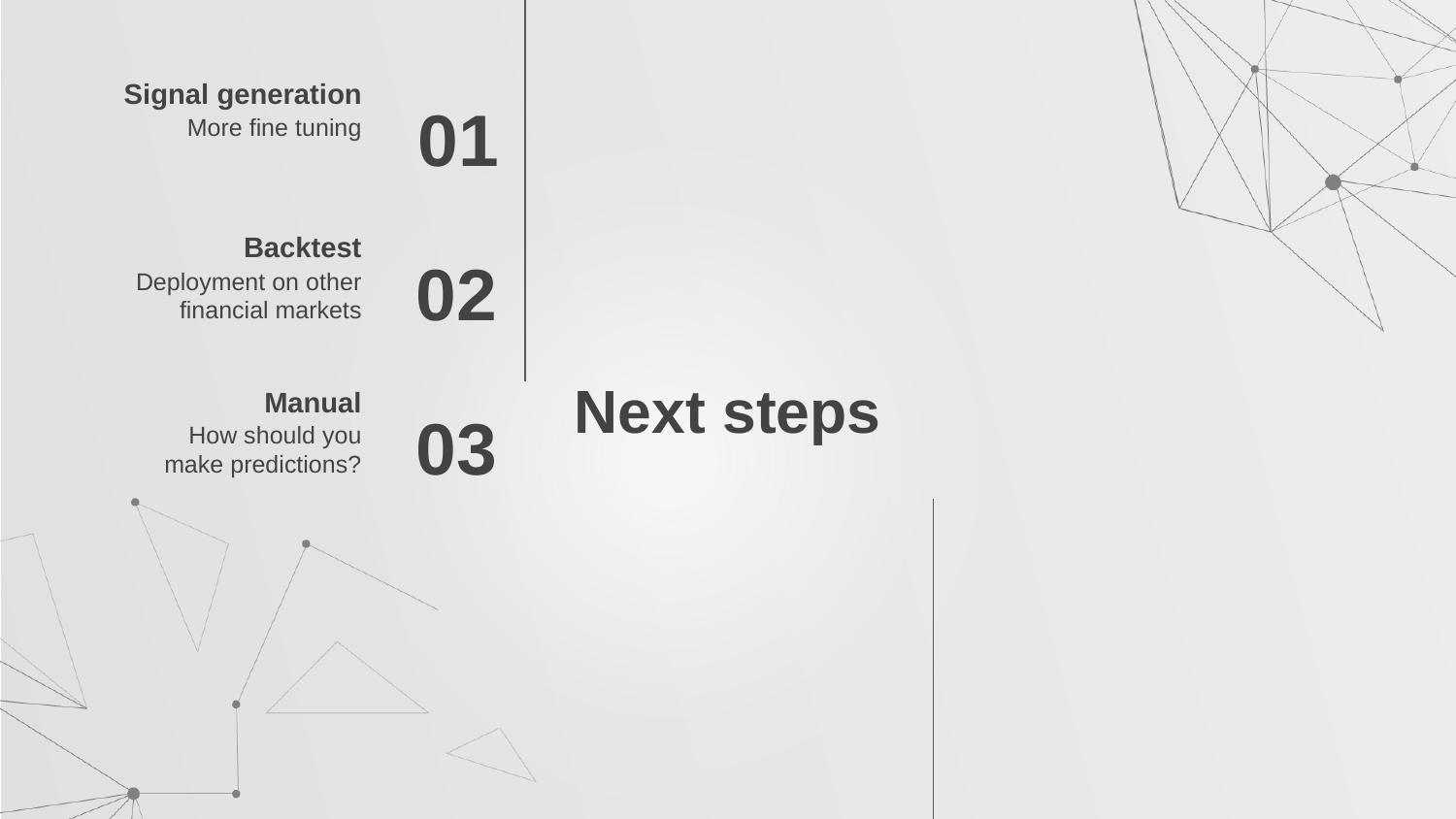

Signal generation
01
More fine tuning
Backtest
02
Deployment on other financial markets
# Next steps
Manual
03
How should you make predictions?